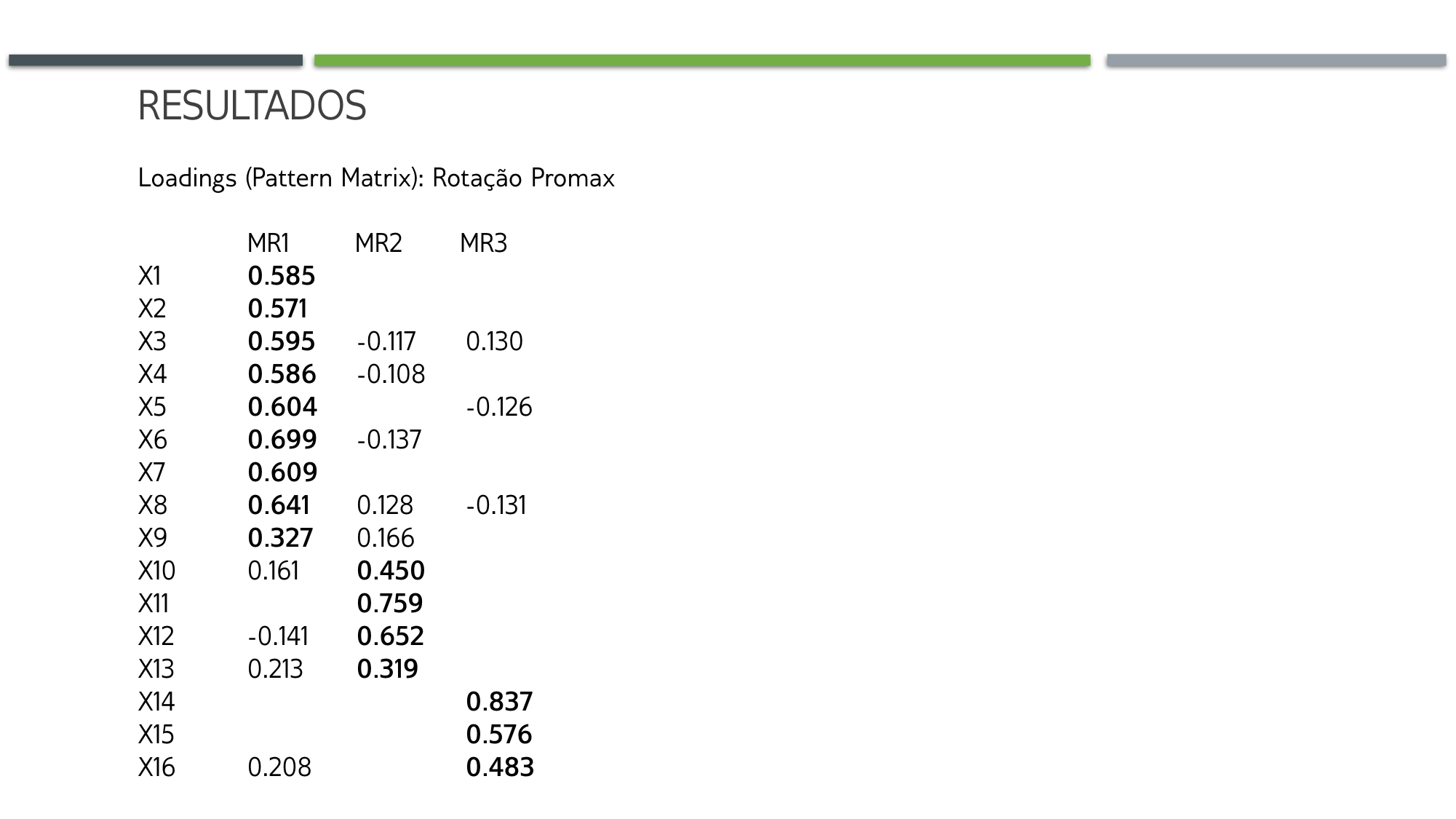

# Resultados
Loadings (Pattern Matrix): Rotação Promax

    	MR1        MR2       MR3
X1   	0.585
X2   	0.571
X3   	0.595 	-0.117  	0.130
X4   	0.586 	-0.108
X5   	0.604        	-0.126
X6   	0.699 	-0.137
X7   	0.609
X8   	0.641  	0.128 	-0.131
X9   	0.327  	0.166
X10  	0.161  	0.450
X11        	         	0.759
X12 	-0.141  	0.652
X13  	0.213  	0.319
X14                		0.837
X15                		0.576
X16  	0.208         	0.483